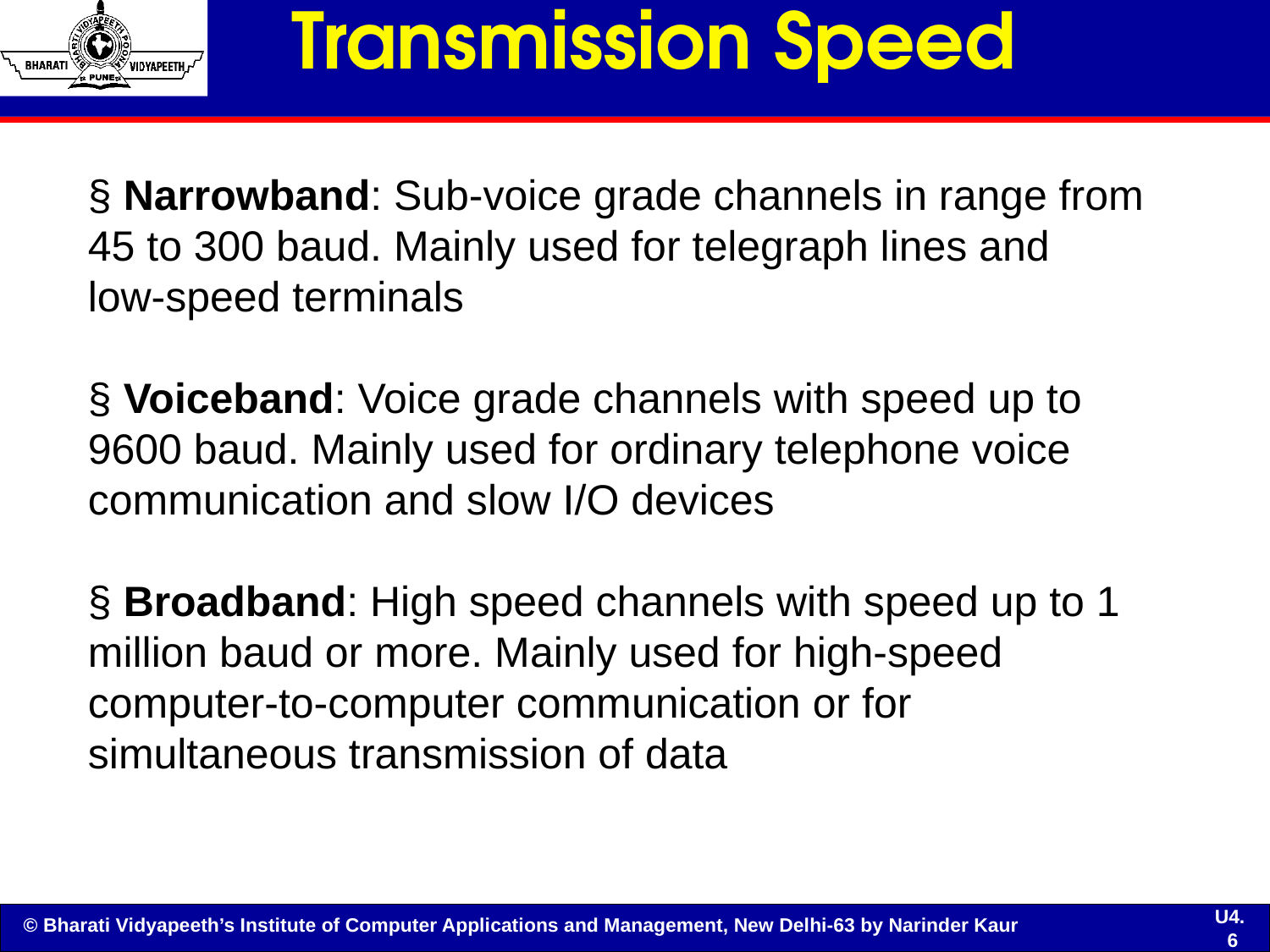

# Transmission Speed
§ Narrowband: Sub-voice grade channels in range from
45 to 300 baud. Mainly used for telegraph lines and
low-speed terminals

§ Voiceband: Voice grade channels with speed up to
9600 baud. Mainly used for ordinary telephone voice
communication and slow I/O devices

§ Broadband: High speed channels with speed up to 1
million baud or more. Mainly used for high-speed
computer-to-computer communication or for
simultaneous transmission of data